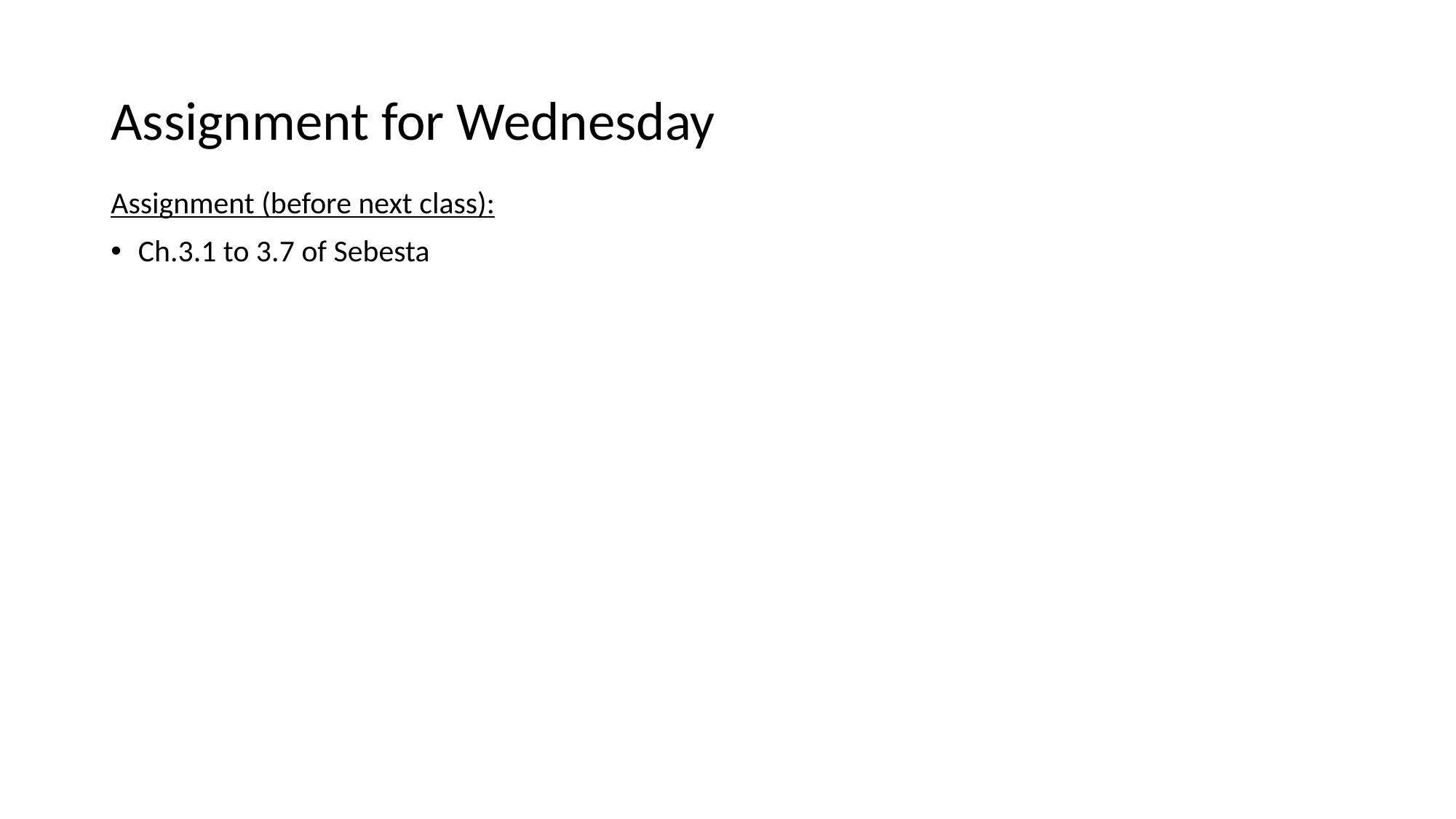

# Assignment for Wednesday
Assignment (before next class):
Ch.3.1 to 3.7 of Sebesta